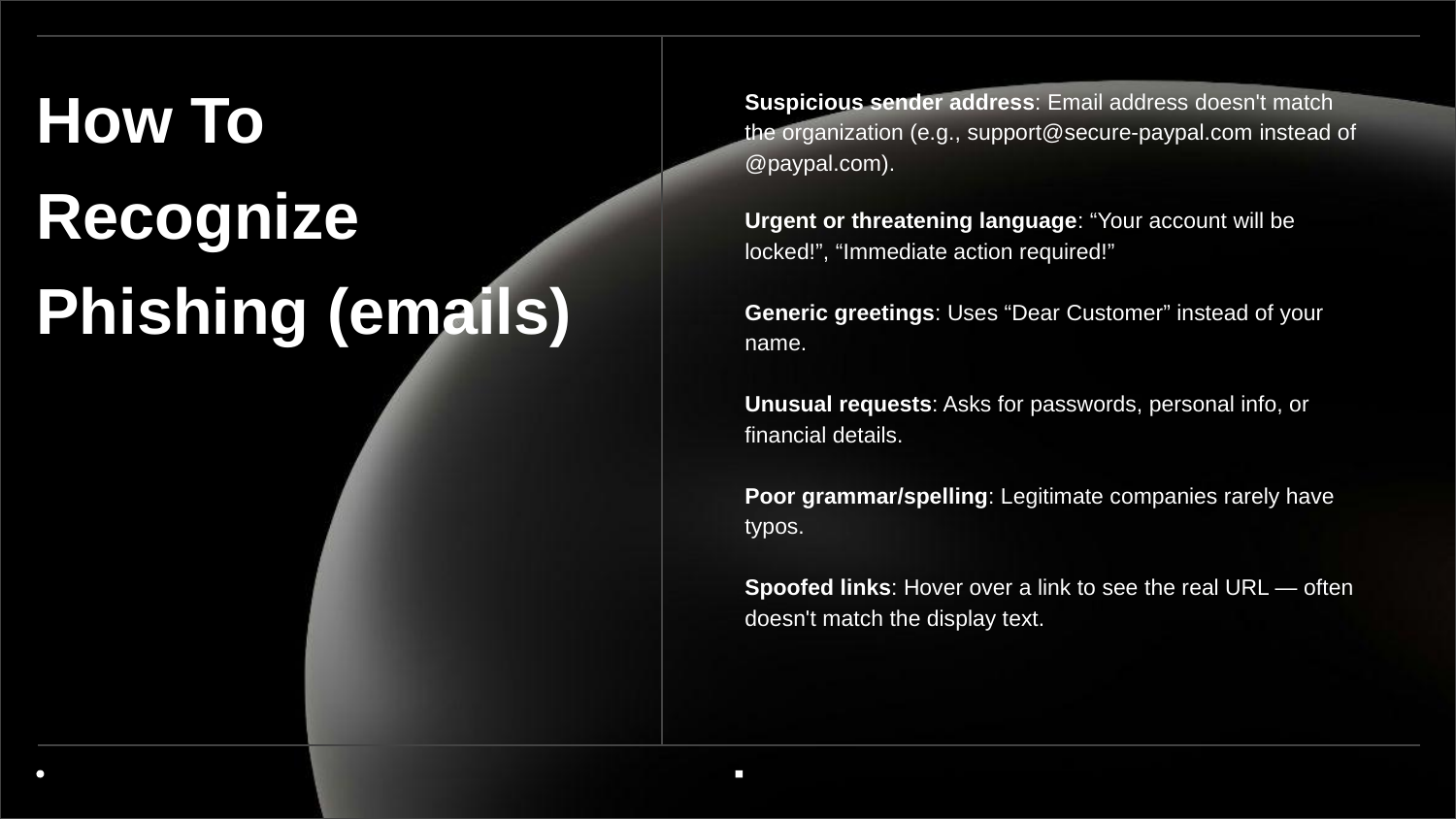

# How To Recognize Phishing (emails)

Suspicious sender address: Email address doesn't match the organization (e.g., support@secure-paypal.com instead of @paypal.com).
Urgent or threatening language: “Your account will be locked!”, “Immediate action required!”
Generic greetings: Uses “Dear Customer” instead of your name.
Unusual requests: Asks for passwords, personal info, or financial details.
Poor grammar/spelling: Legitimate companies rarely have typos.
Spoofed links: Hover over a link to see the real URL — often doesn't match the display text.